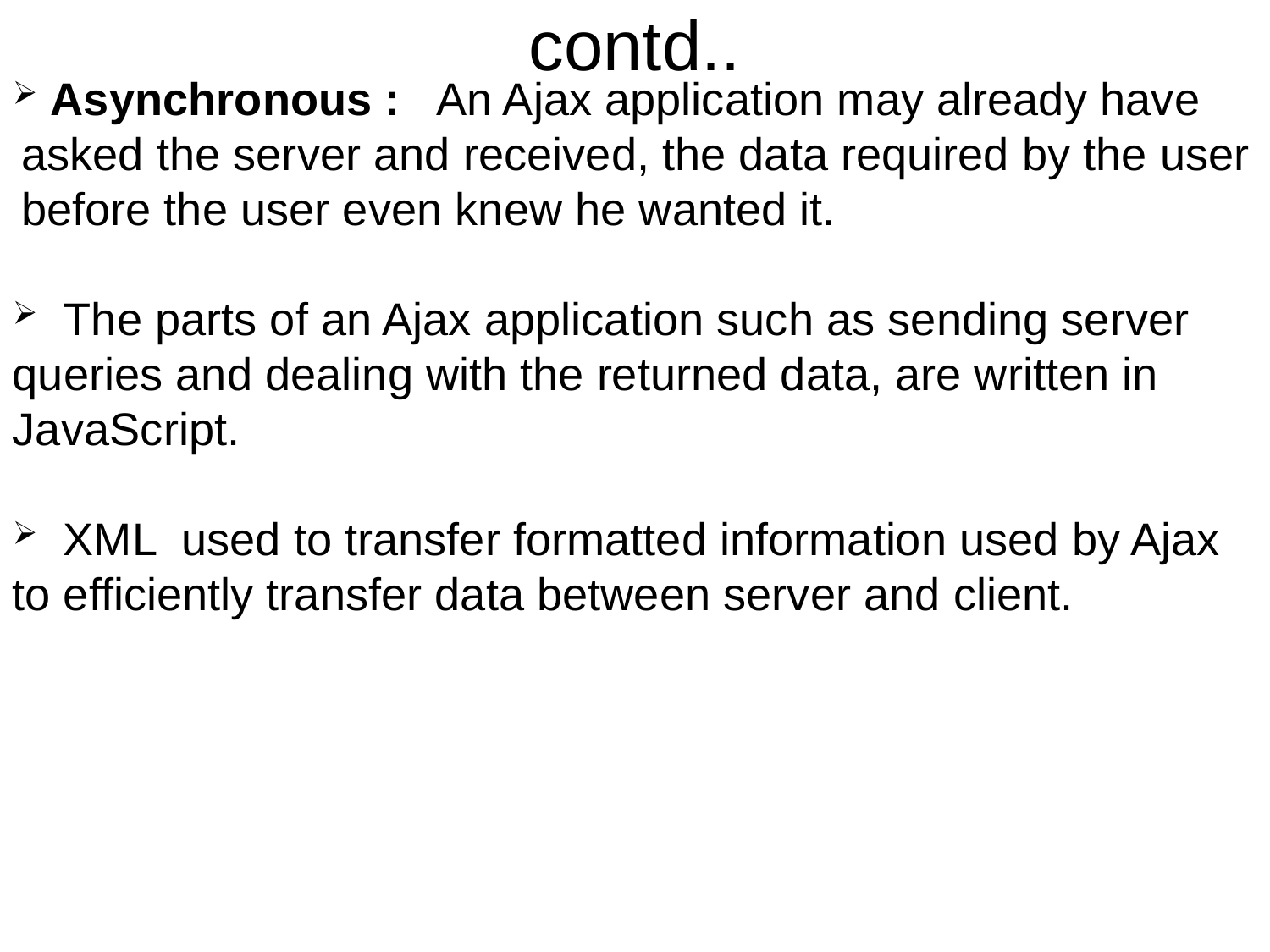

contd..
 Asynchronous :   An Ajax application may already have asked the server and received, the data required by the user before the user even knew he wanted it.

  The parts of an Ajax application such as sending server queries and dealing with the returned data, are written in JavaScript.

  XML  used to transfer formatted information used by Ajax to efficiently transfer data between server and client.